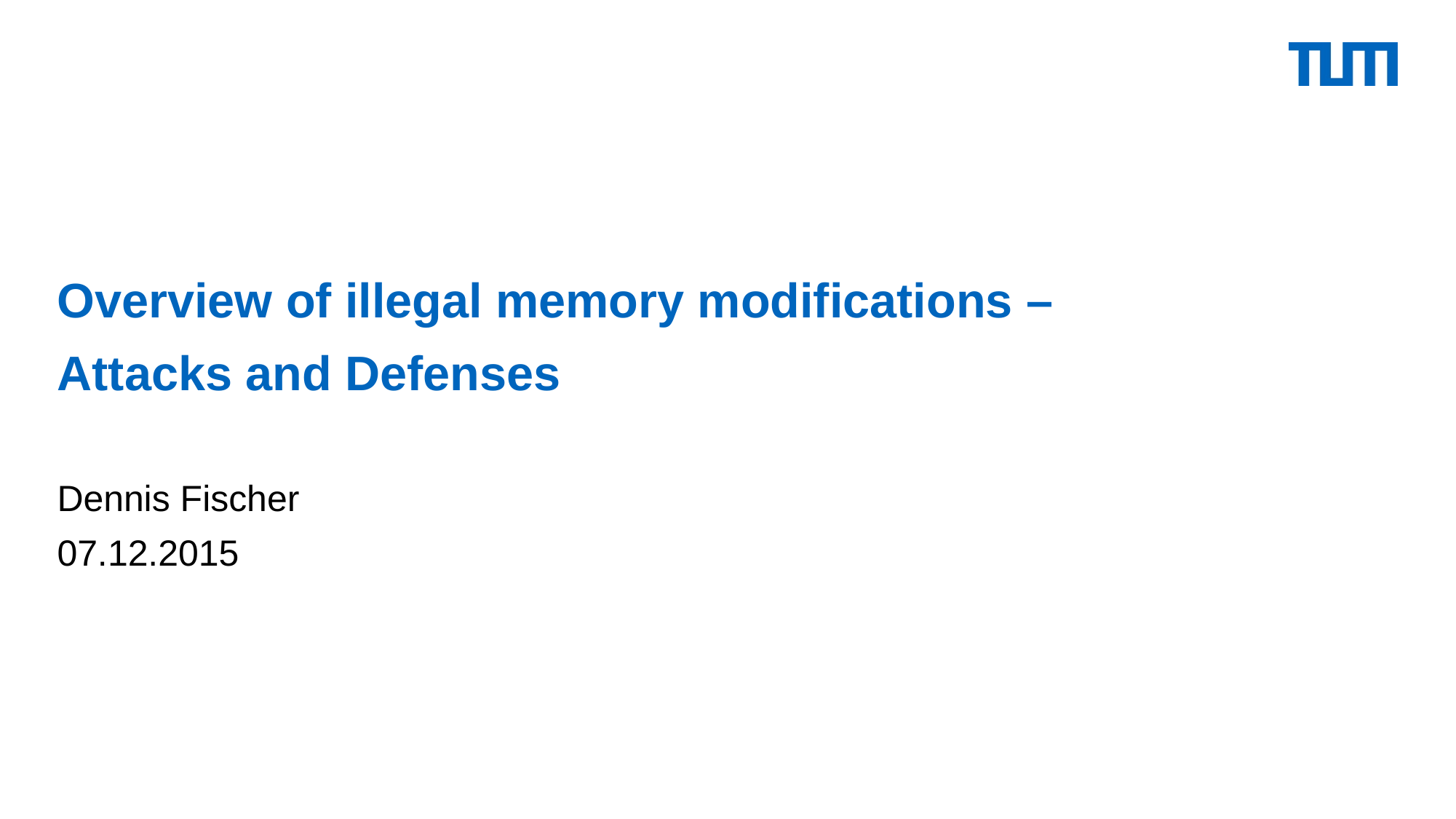

# Overview of illegal memory modifications – Attacks and Defenses
Dennis Fischer
07.12.2015